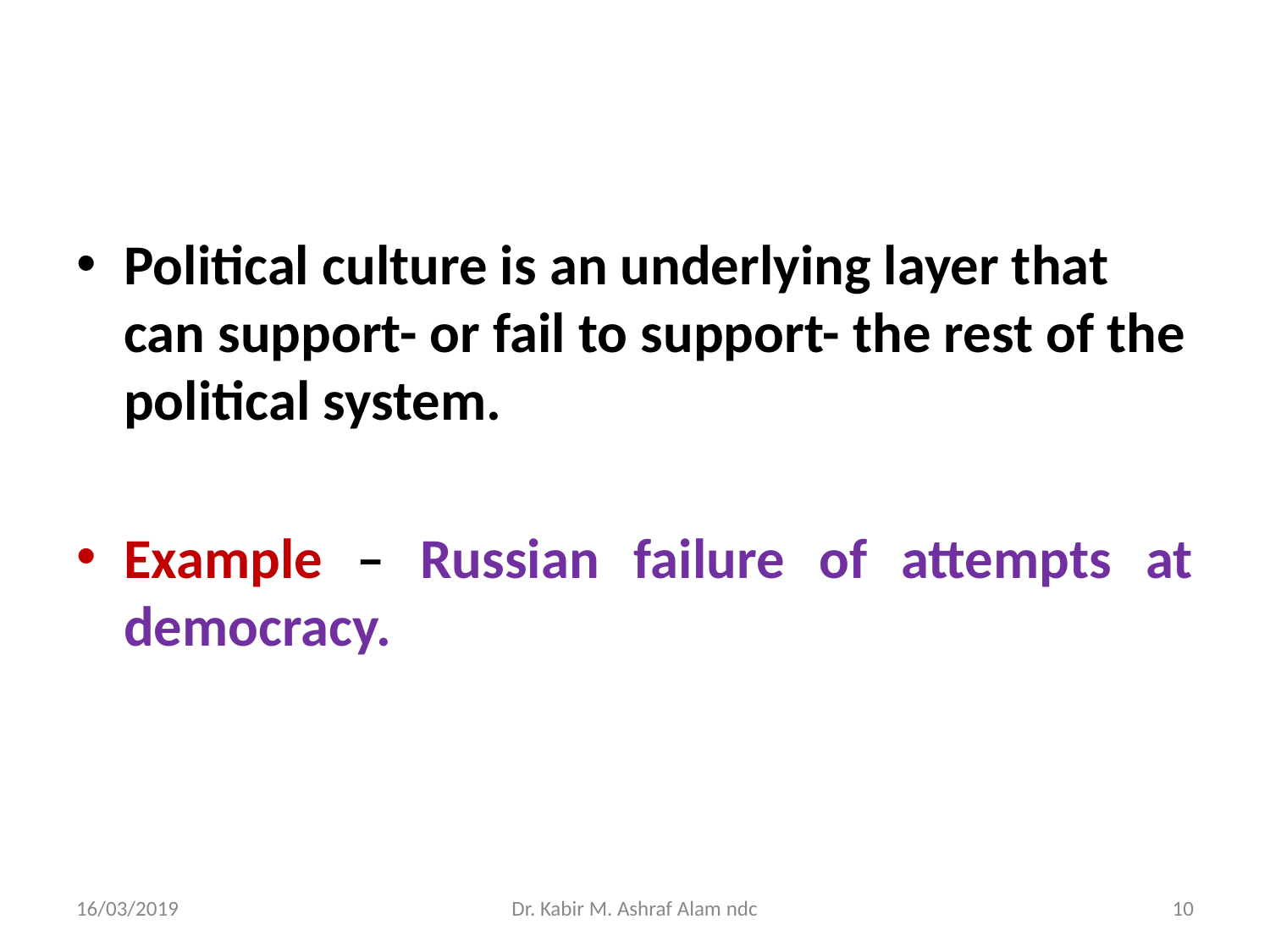

#
Political culture is an underlying layer that can support- or fail to support- the rest of the political system.

Example – Russian failure of attempts at democracy.
16/03/2019
Dr. Kabir M. Ashraf Alam ndc
10